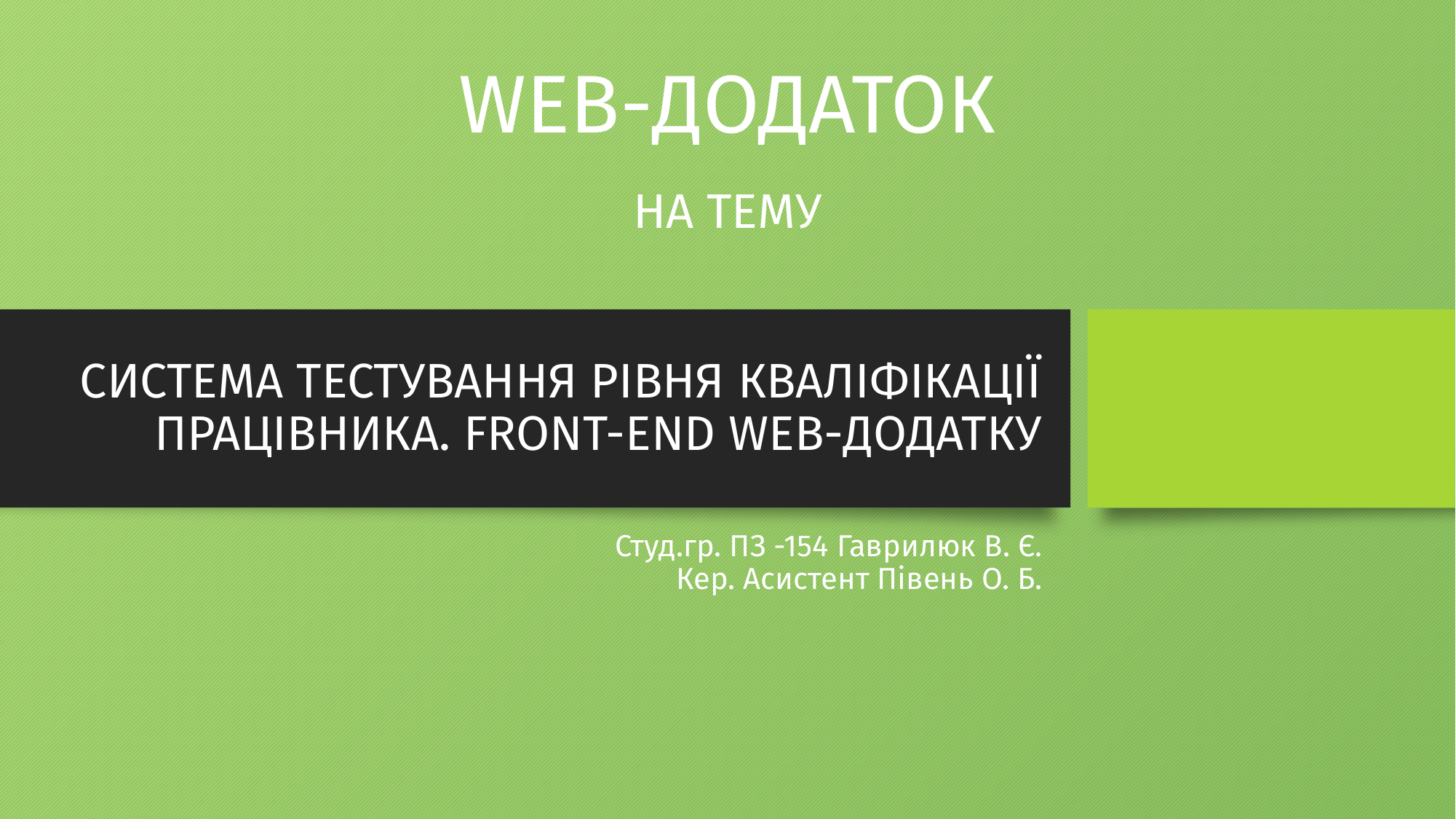

WEB-ДОДАТОК
НА ТЕМУ
# СИСТЕМА ТЕСТУВАННЯ РІВНЯ КВАЛІФІКАЦІЇ ПРАЦІВНИКА. FRONT-END WEB-ДОДАТКУ
Студ.гр. ПЗ -154 Гаврилюк В. Є.
Кер. Асистент Півень О. Б.